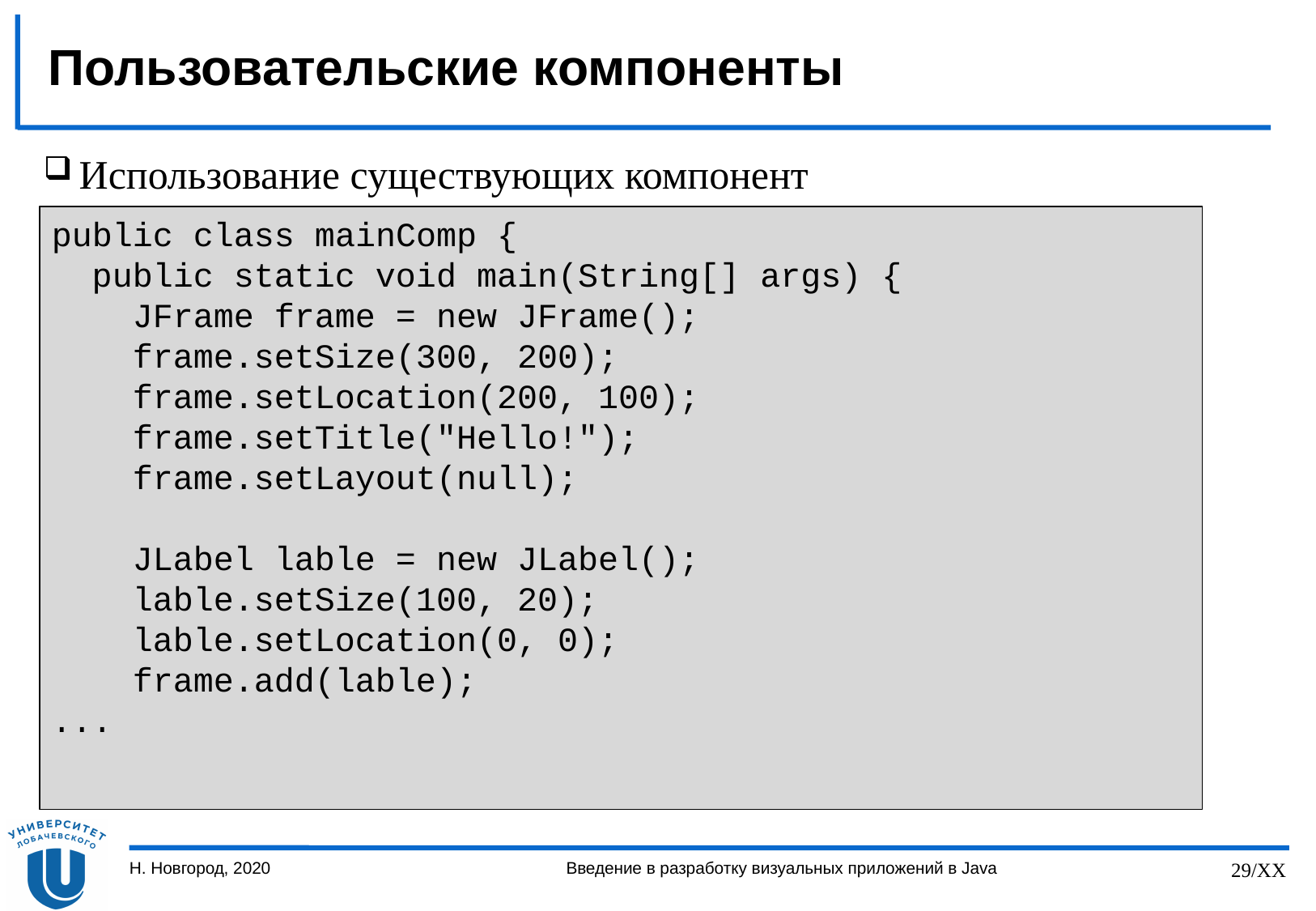

# Пользовательские компоненты
Использование существующих компонент
public class mainComp {
  public static void main(String[] args) {
    JFrame frame = new JFrame();
    frame.setSize(300, 200);
    frame.setLocation(200, 100);
    frame.setTitle("Hello!");
    frame.setLayout(null);

    JLabel lable = new JLabel();
    lable.setSize(100, 20);
    lable.setLocation(0, 0);
    frame.add(lable);
...
Н. Новгород, 2020
Введение в разработку визуальных приложений в Java
29/XX